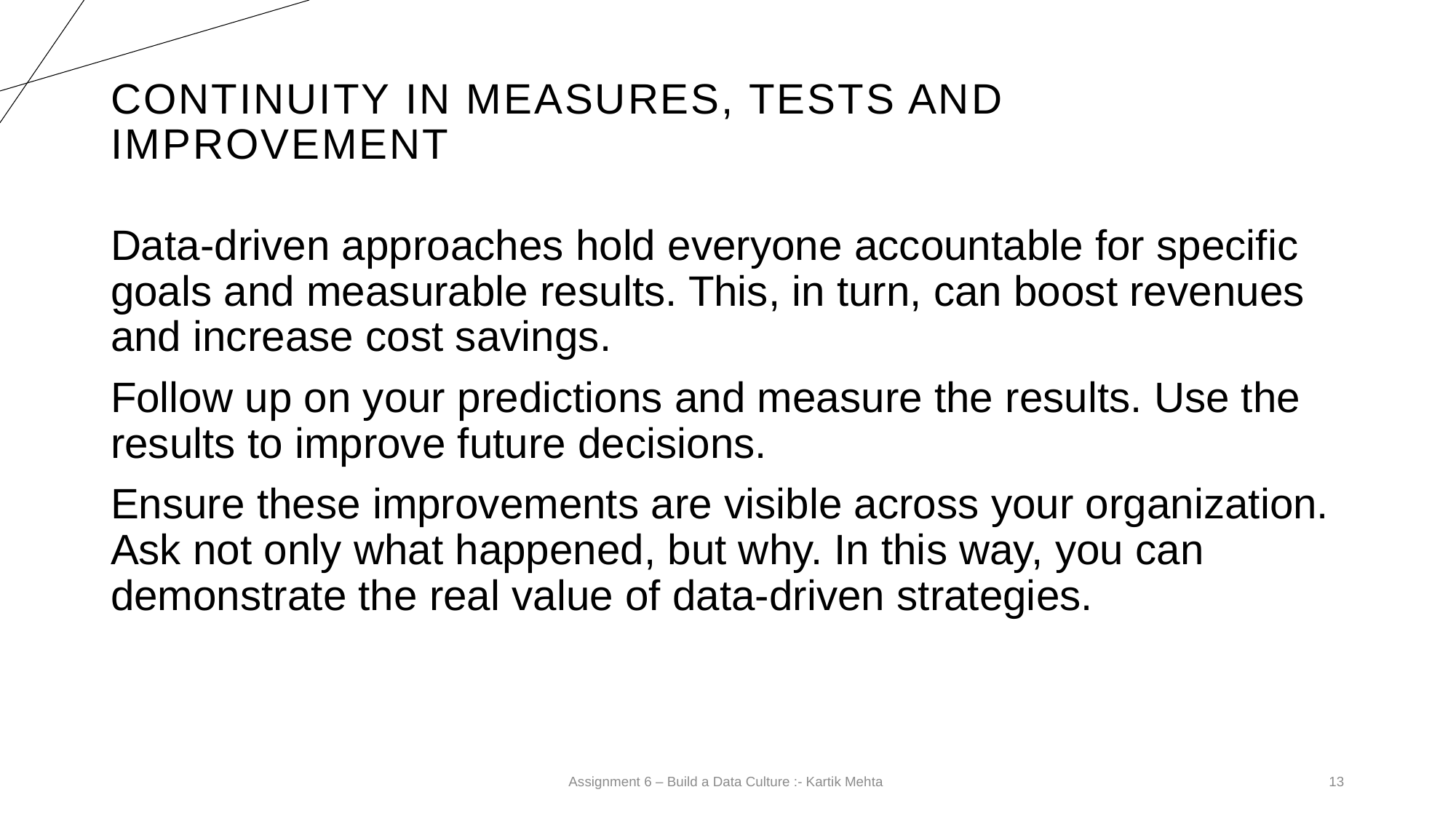

# Continuity in Measures, tests and improvement
Data-driven approaches hold everyone accountable for specific goals and measurable results. This, in turn, can boost revenues and increase cost savings.
Follow up on your predictions and measure the results. Use the results to improve future decisions.
Ensure these improvements are visible across your organization. Ask not only what happened, but why. In this way, you can demonstrate the real value of data-driven strategies.

Assignment 6 – Build a Data Culture :- Kartik Mehta
13